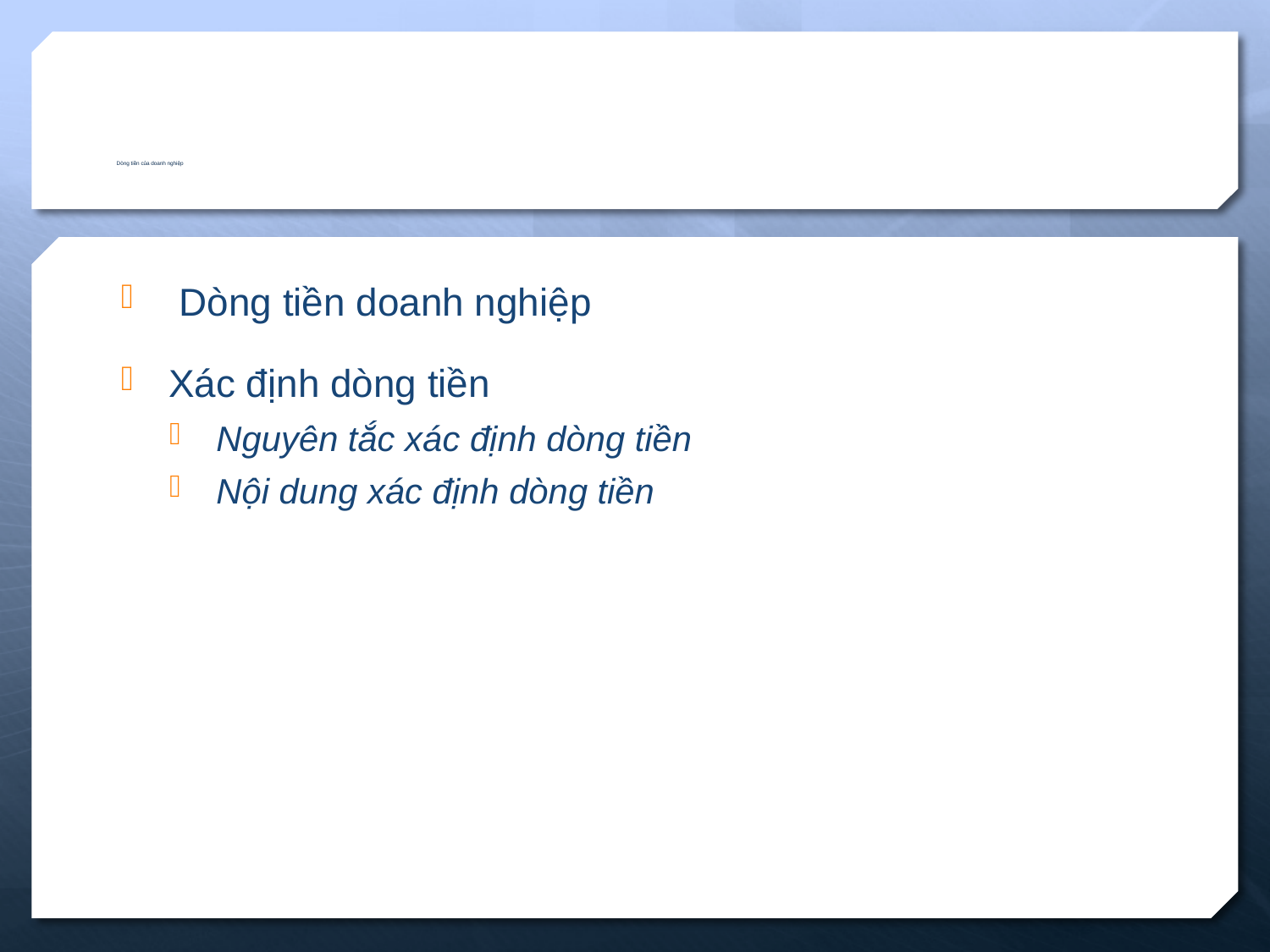

# Dòng tiền của doanh nghiệp
 Dòng tiền doanh nghiệp
Xác định dòng tiền
Nguyên tắc xác định dòng tiền
Nội dung xác định dòng tiền